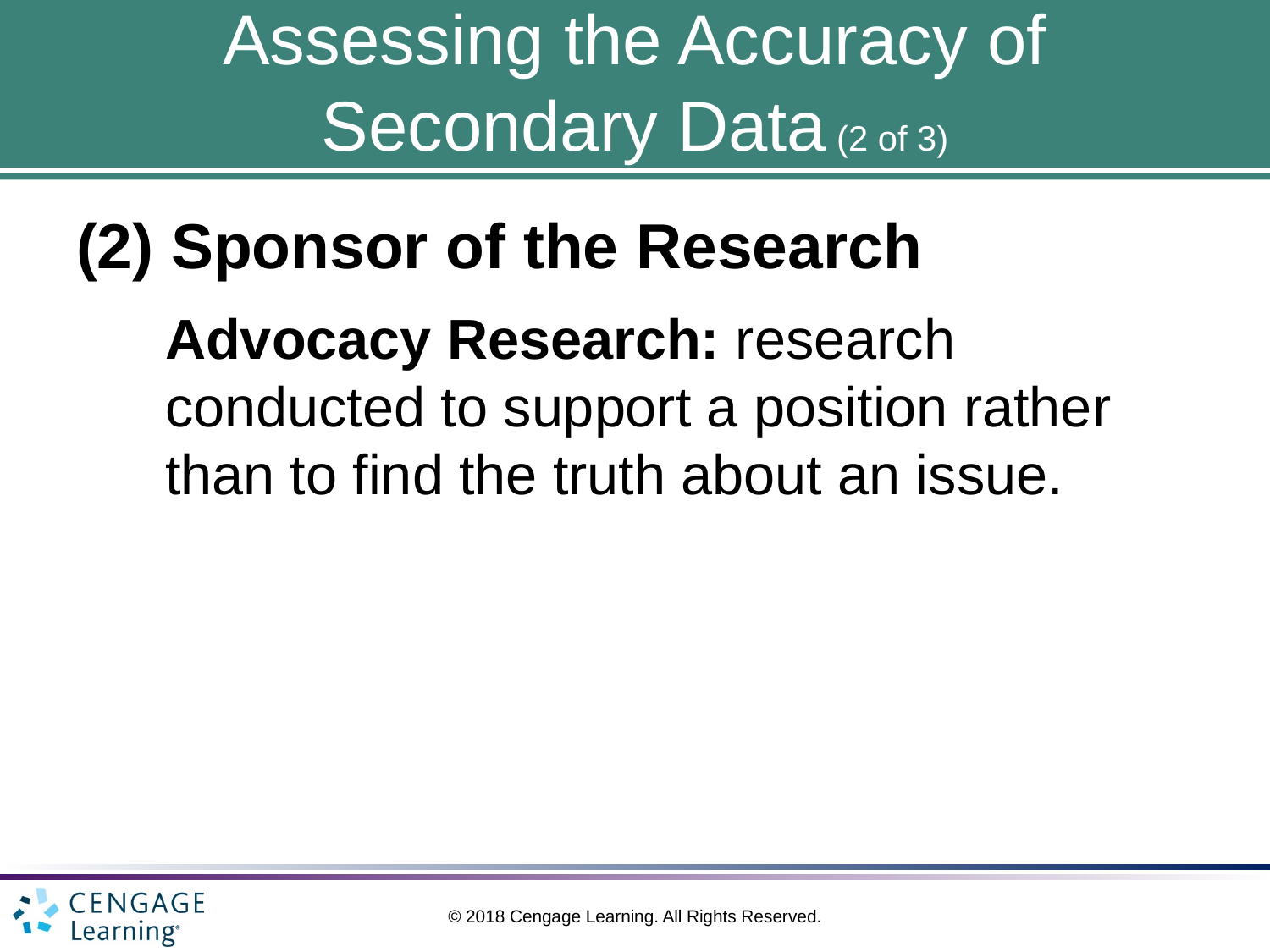

# Assessing the Accuracy of Secondary Data (2 of 3)
(2) Sponsor of the Research
Advocacy Research: research conducted to support a position rather than to find the truth about an issue.